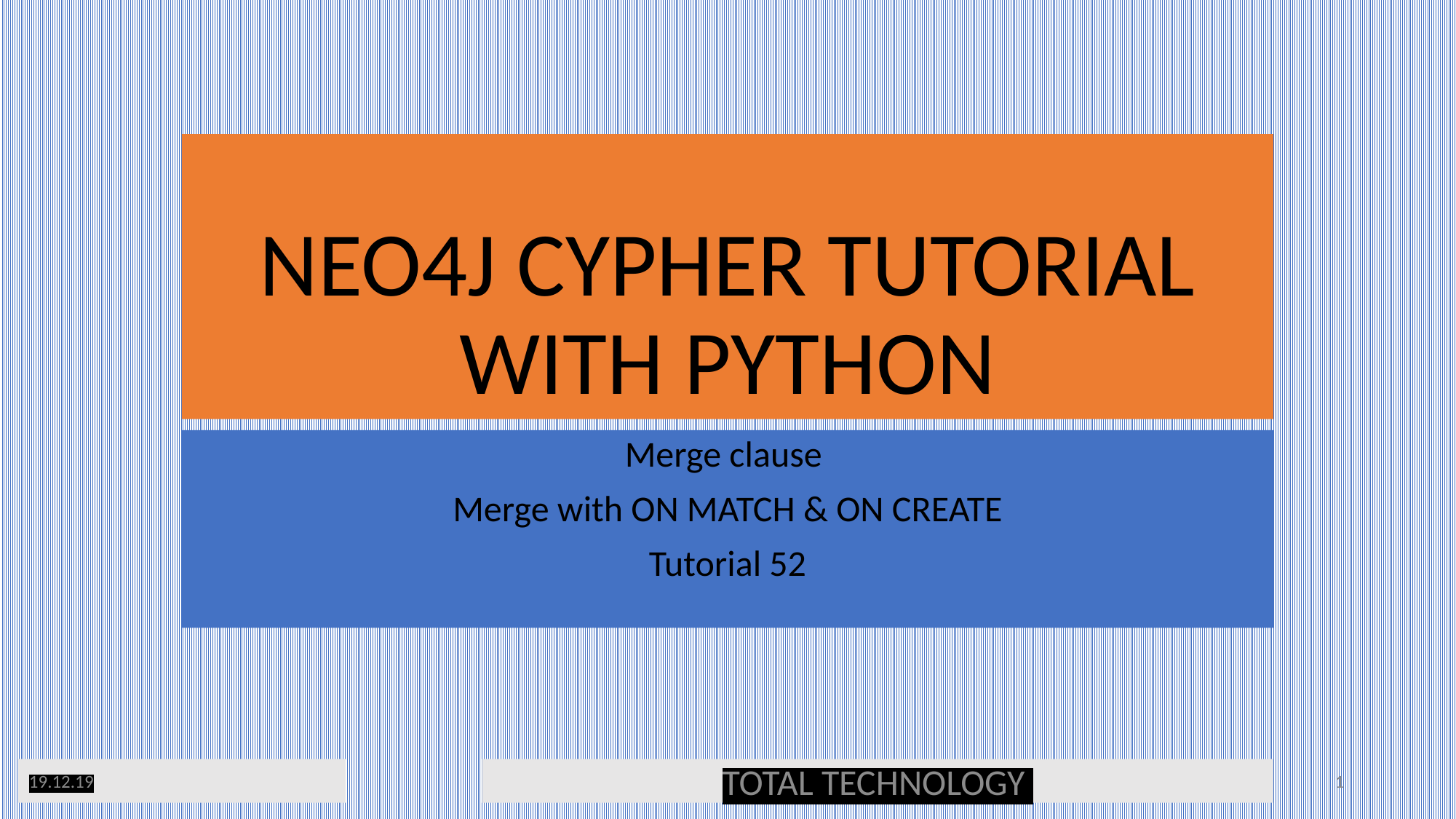

# NEO4J CYPHER TUTORIAL WITH PYTHON
Merge clause
Merge with ON MATCH & ON CREATE
Tutorial 52

19.12.19
TOTAL TECHNOLOGY
1